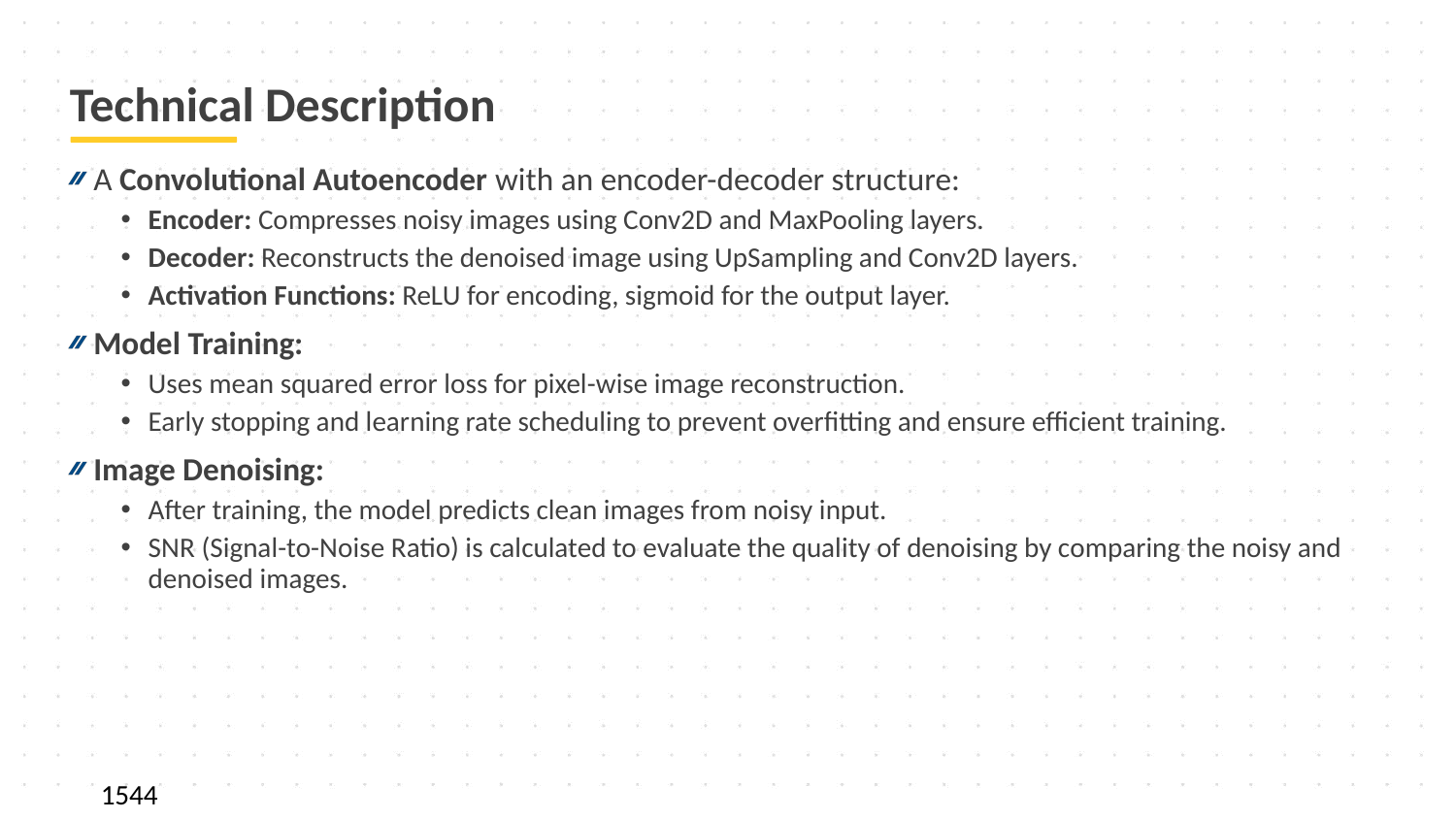

# Technical Description
A Convolutional Autoencoder with an encoder-decoder structure:
Encoder: Compresses noisy images using Conv2D and MaxPooling layers.
Decoder: Reconstructs the denoised image using UpSampling and Conv2D layers.
Activation Functions: ReLU for encoding, sigmoid for the output layer.
Model Training:
Uses mean squared error loss for pixel-wise image reconstruction.
Early stopping and learning rate scheduling to prevent overfitting and ensure efficient training.
Image Denoising:
After training, the model predicts clean images from noisy input.
SNR (Signal-to-Noise Ratio) is calculated to evaluate the quality of denoising by comparing the noisy and denoised images.

1544